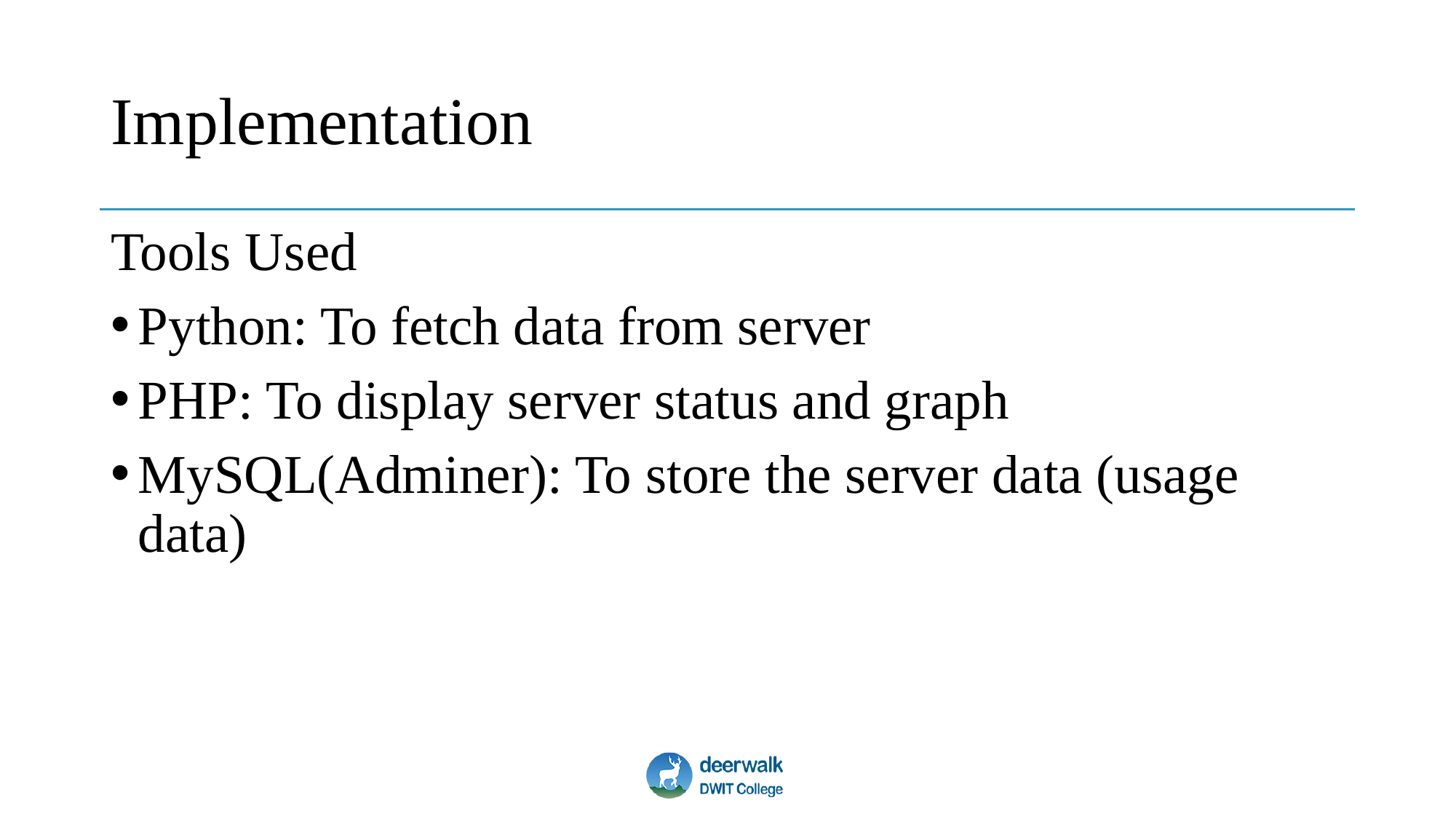

# Implementation
Tools Used
Python: To fetch data from server
PHP: To display server status and graph
MySQL(Adminer): To store the server data (usage data)